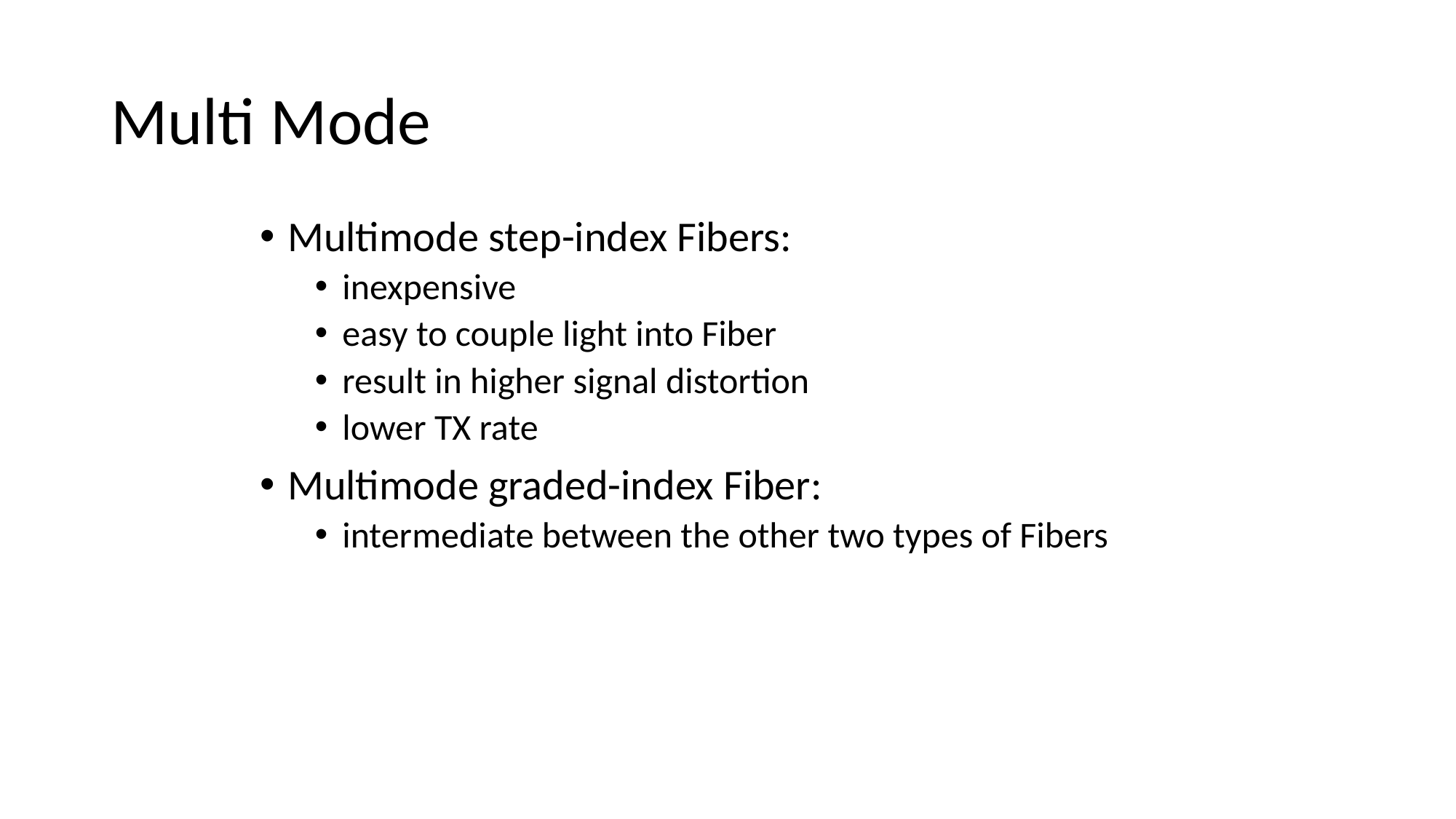

# Multi Mode
Multimode step-index Fibers:
inexpensive
easy to couple light into Fiber
result in higher signal distortion
lower TX rate
Multimode graded-index Fiber:
intermediate between the other two types of Fibers